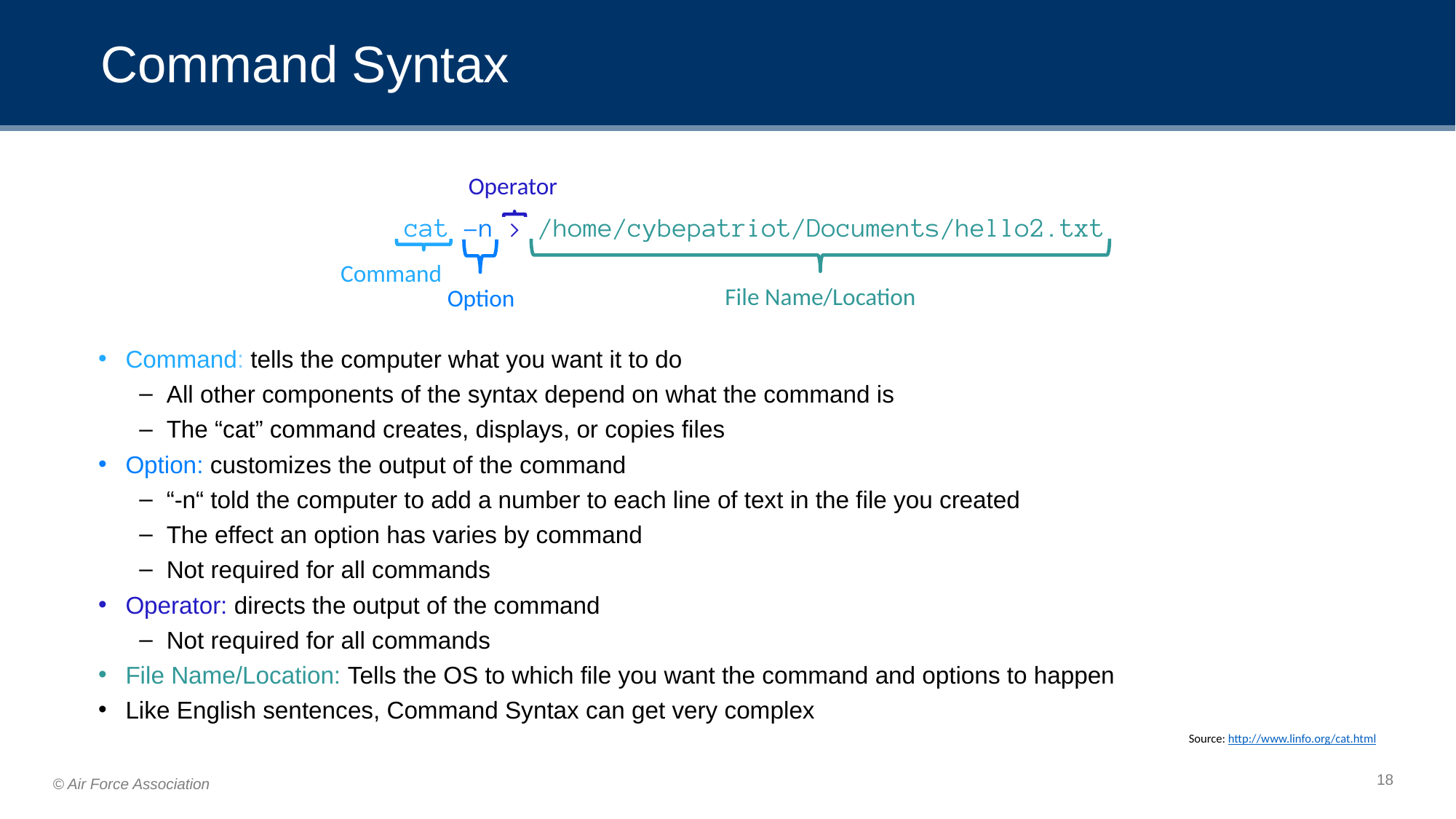

# Command Syntax

Operator

cat –n > /home/cybepatriot/Documents/hello2.txt

File Name/Location
Option
Command
Command: tells the computer what you want it to do
All other components of the syntax depend on what the command is
The “cat” command creates, displays, or copies files
Option: customizes the output of the command
“-n“ told the computer to add a number to each line of text in the file you created
The effect an option has varies by command
Not required for all commands
Operator: directs the output of the command
Not required for all commands
File Name/Location: Tells the OS to which file you want the command and options to happen
Like English sentences, Command Syntax can get very complex
Source: http://www.linfo.org/cat.html
18